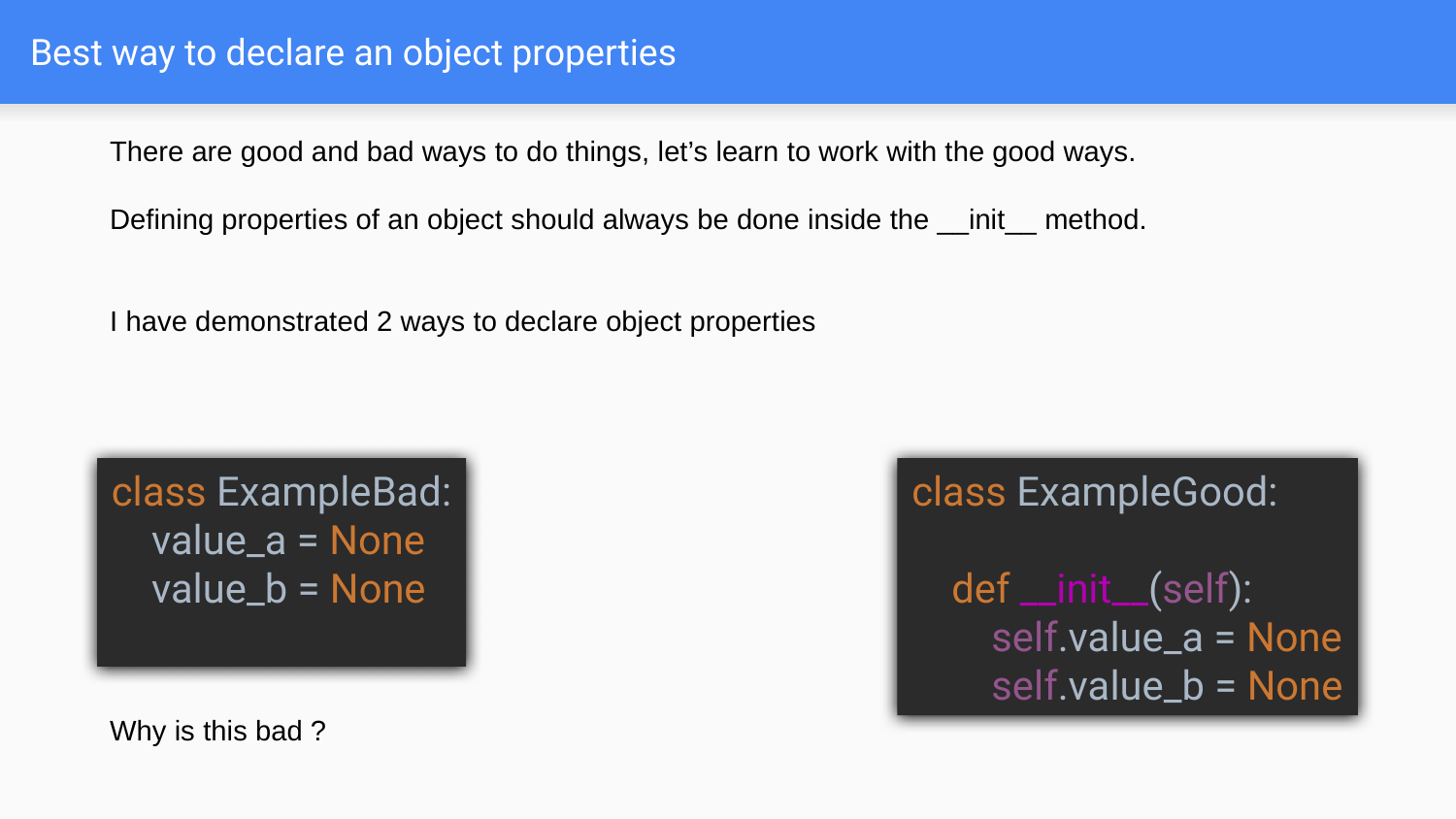

# Best way to declare an object properties
There are good and bad ways to do things, let’s learn to work with the good ways.

Defining properties of an object should always be done inside the __init__ method.

I have demonstrated 2 ways to declare object properties
class ExampleBad:
    value_a = None
    value_b = None

class ExampleGood:
    def __init__(self):
        self.value_a = None
        self.value_b = None
Why is this bad ?